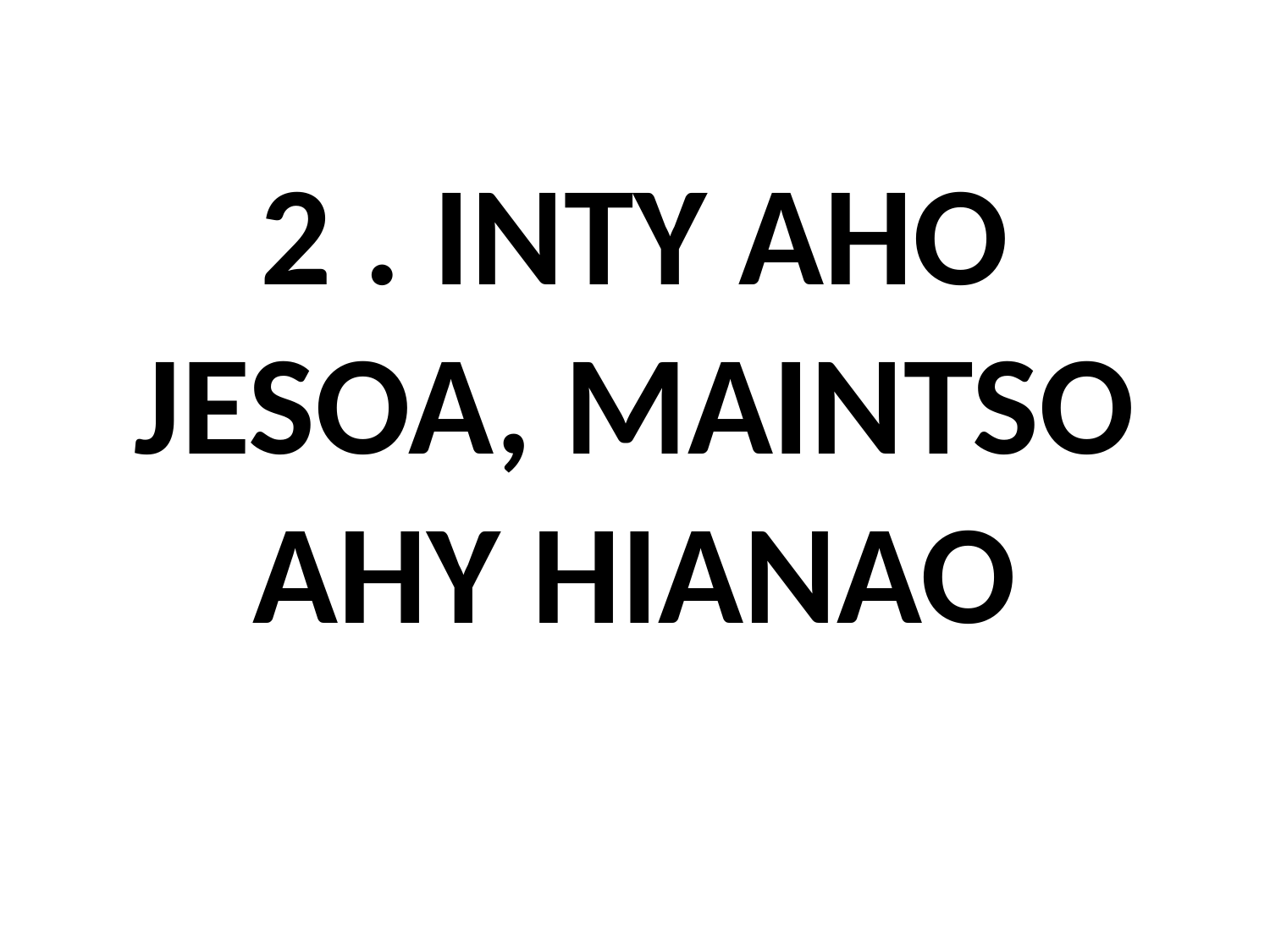

# 2 . INTY AHO JESOA, MAINTSO AHY HIANAO